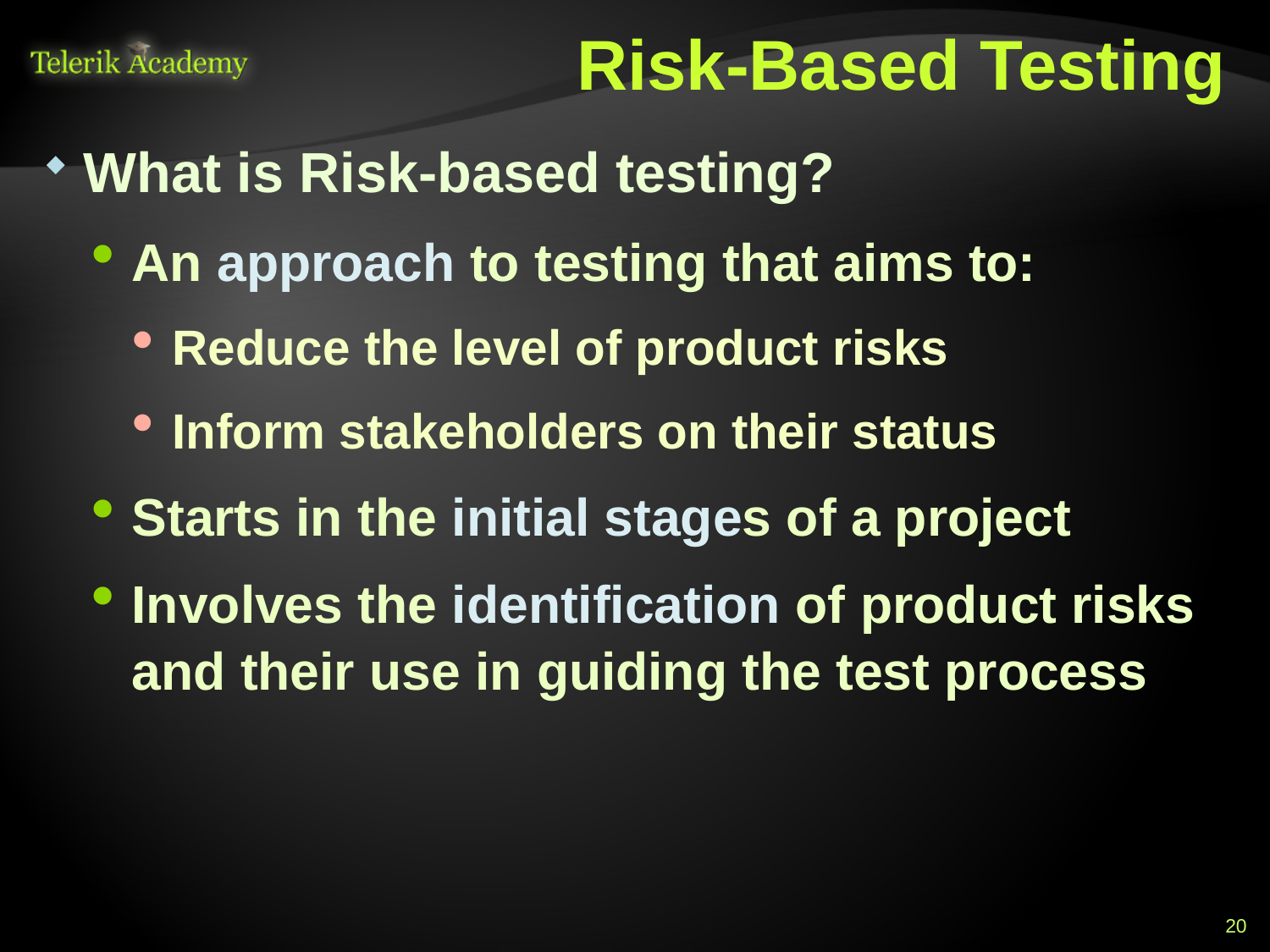

# Risk-Based Testing
What is Risk-based testing?
An approach to testing that aims to:
Reduce the level of product risks
Inform stakeholders on their status
Starts in the initial stages of a project
Involves the identification of product risks and their use in guiding the test process
20